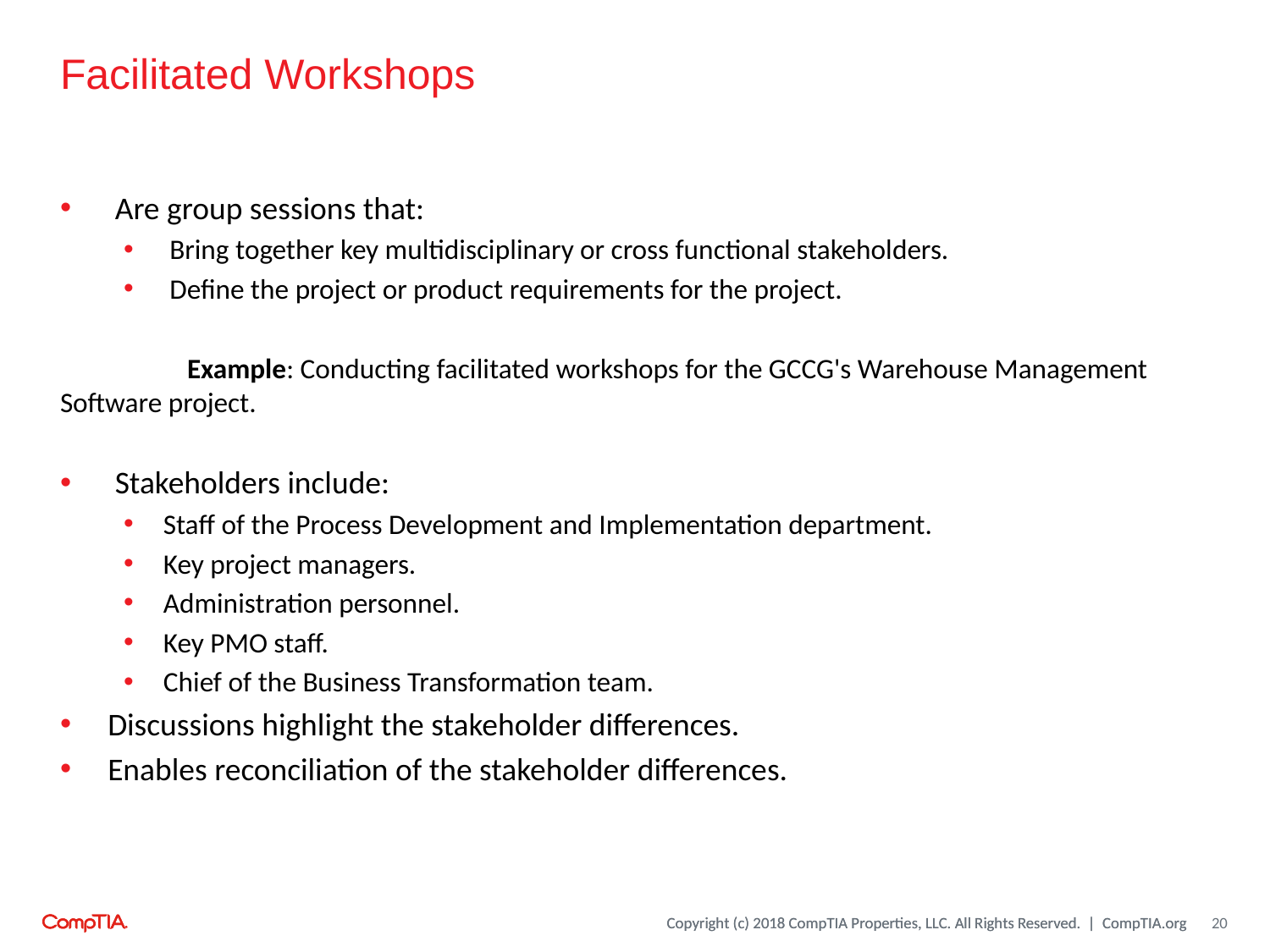

# Facilitated Workshops
 Are group sessions that:
 Bring together key multidisciplinary or cross functional stakeholders.
 Define the project or product requirements for the project.

	Example: Conducting facilitated workshops for the GCCG's Warehouse Management 	Software project.
 Stakeholders include:
Staff of the Process Development and Implementation department.
Key project managers.
Administration personnel.
Key PMO staff.
Chief of the Business Transformation team.
Discussions highlight the stakeholder differences.
Enables reconciliation of the stakeholder differences.

20